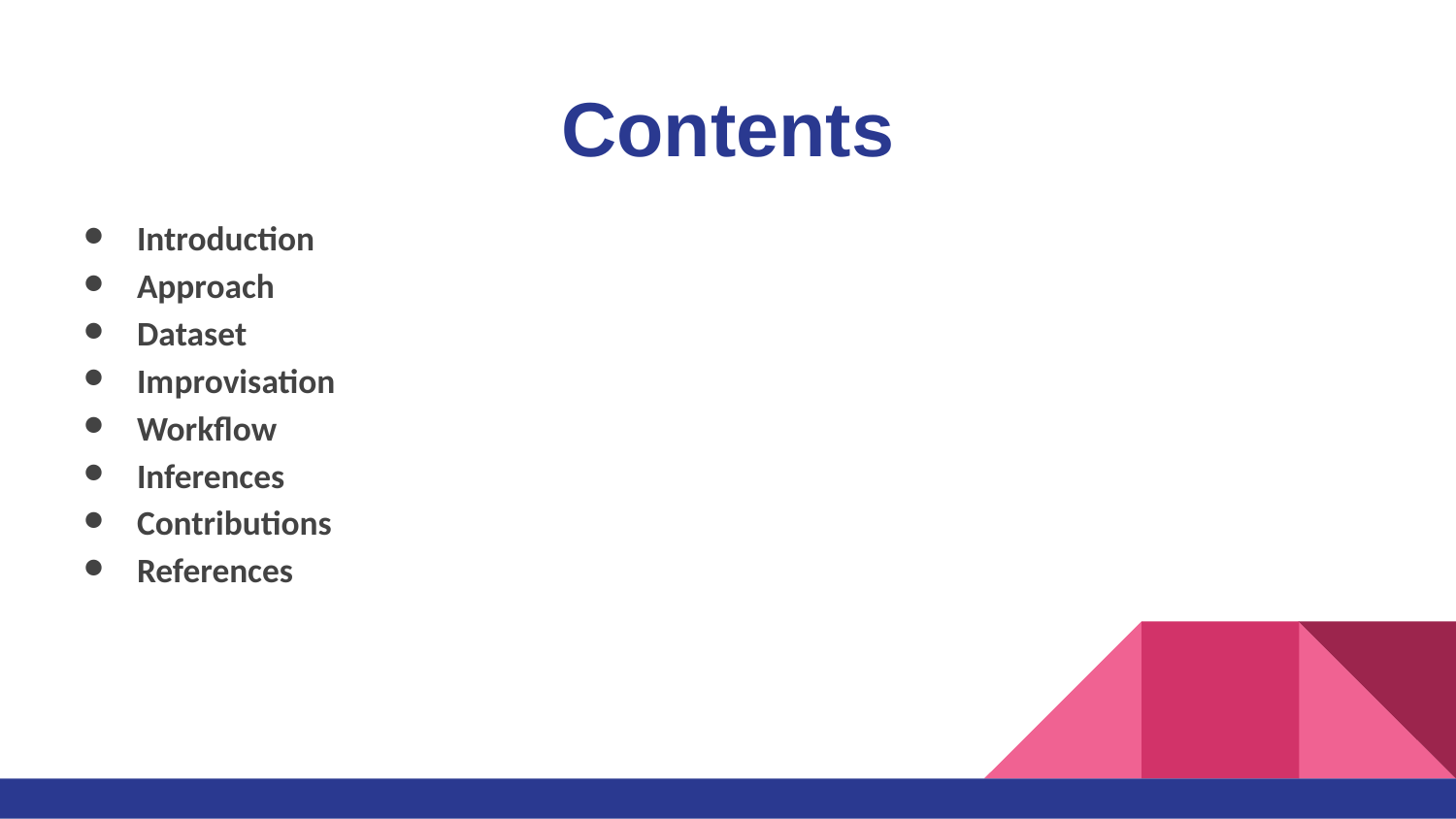

# Contents
Introduction
Approach
Dataset
Improvisation
Workflow
Inferences
Contributions
References